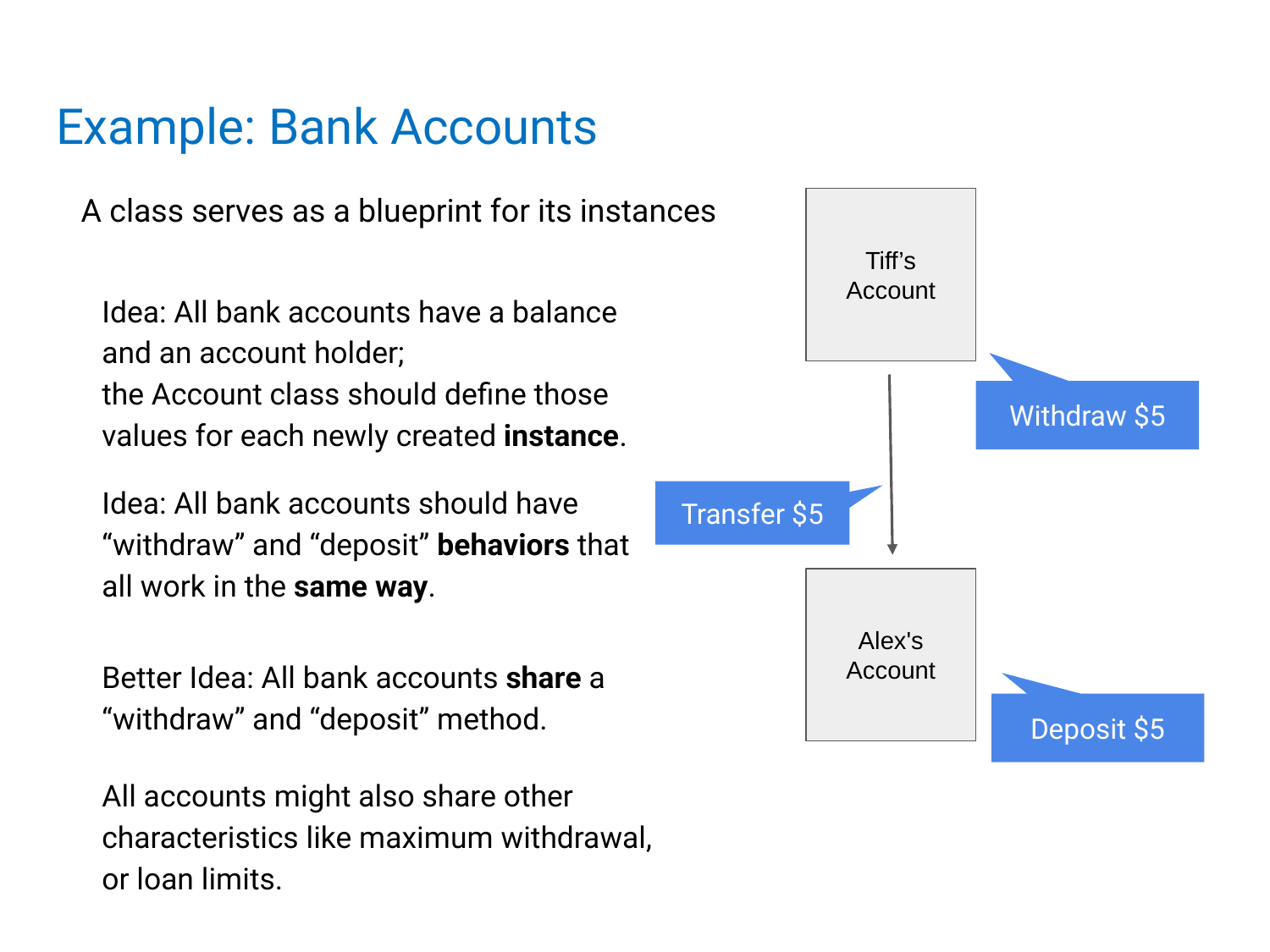

# Example: Bank Accounts
A class serves as a blueprint for its instances
Tiff’s Account
Idea: All bank accounts have a balance and an account holder;
the Account class should define those values for each newly created instance.
Withdraw $5
Idea: All bank accounts should have “withdraw” and “deposit” behaviors that all work in the same way.
Transfer $5
Alex's Account
Better Idea: All bank accounts share a “withdraw” and “deposit” method.
All accounts might also share other characteristics like maximum withdrawal, or loan limits.
Deposit $5